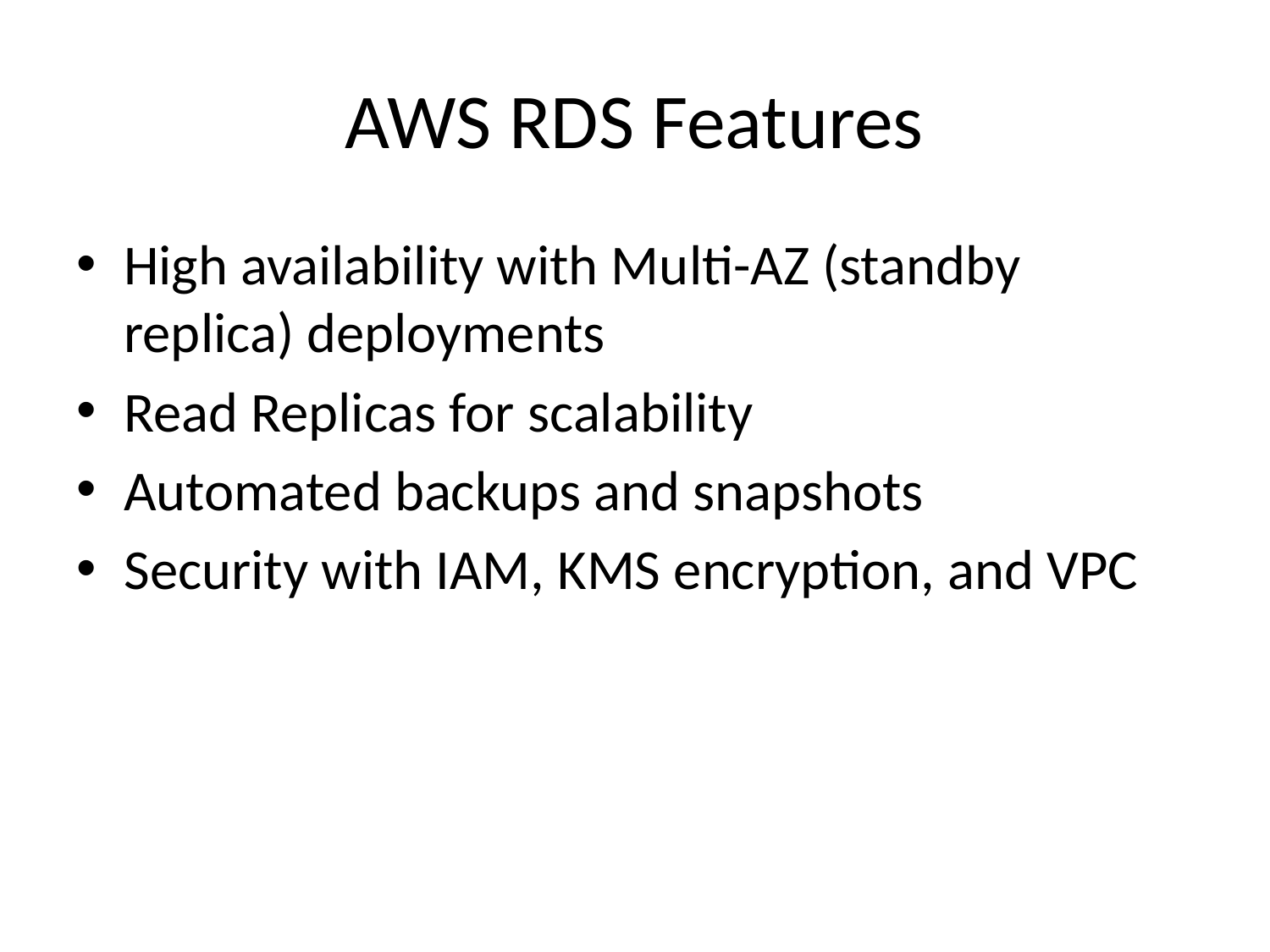

# AWS RDS Features
High availability with Multi-AZ (standby replica) deployments
Read Replicas for scalability
Automated backups and snapshots
Security with IAM, KMS encryption, and VPC